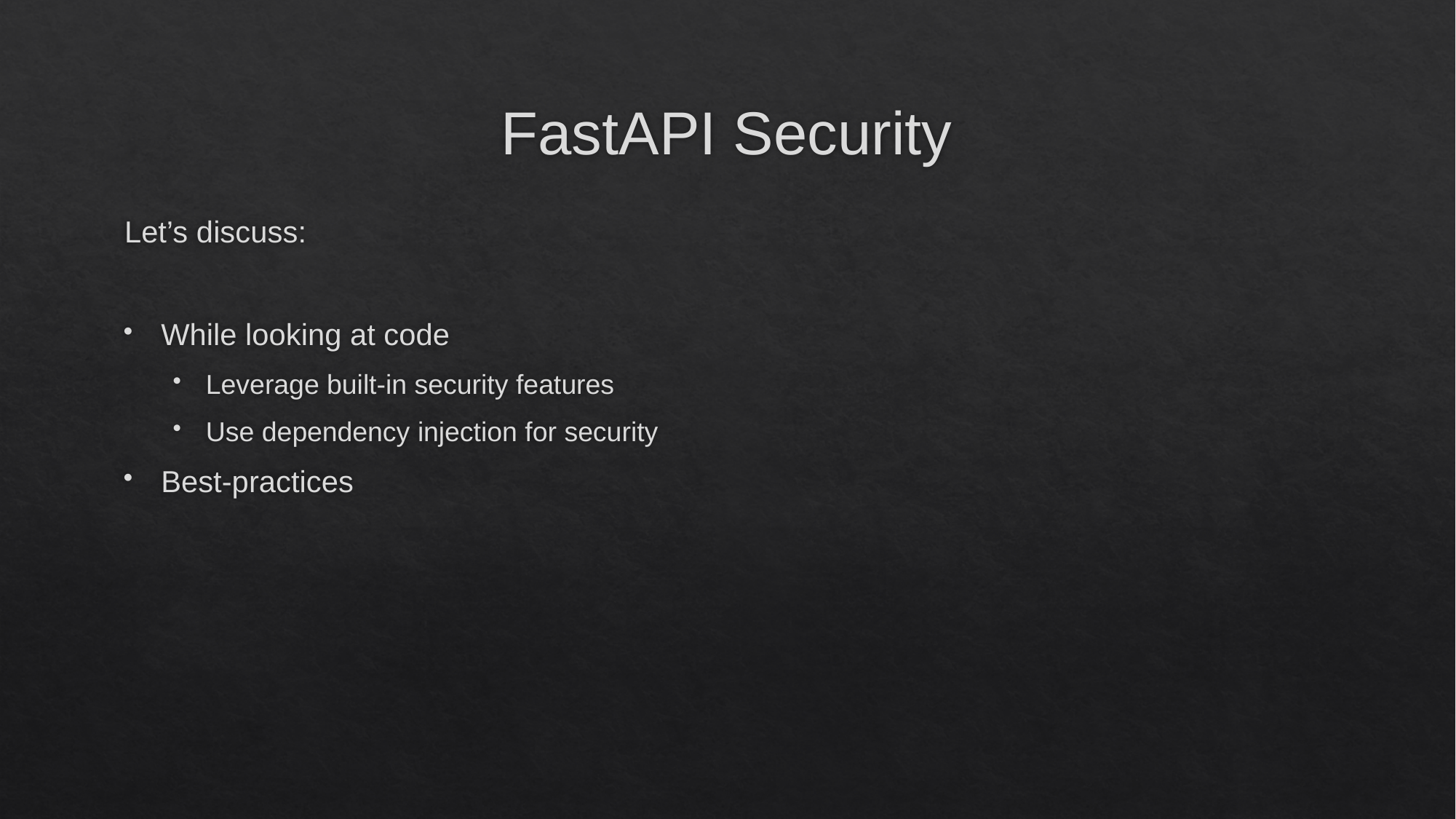

# FastAPI Security
Let’s discuss:

While looking at code
Leverage built-in security features
Use dependency injection for security
Best-practices